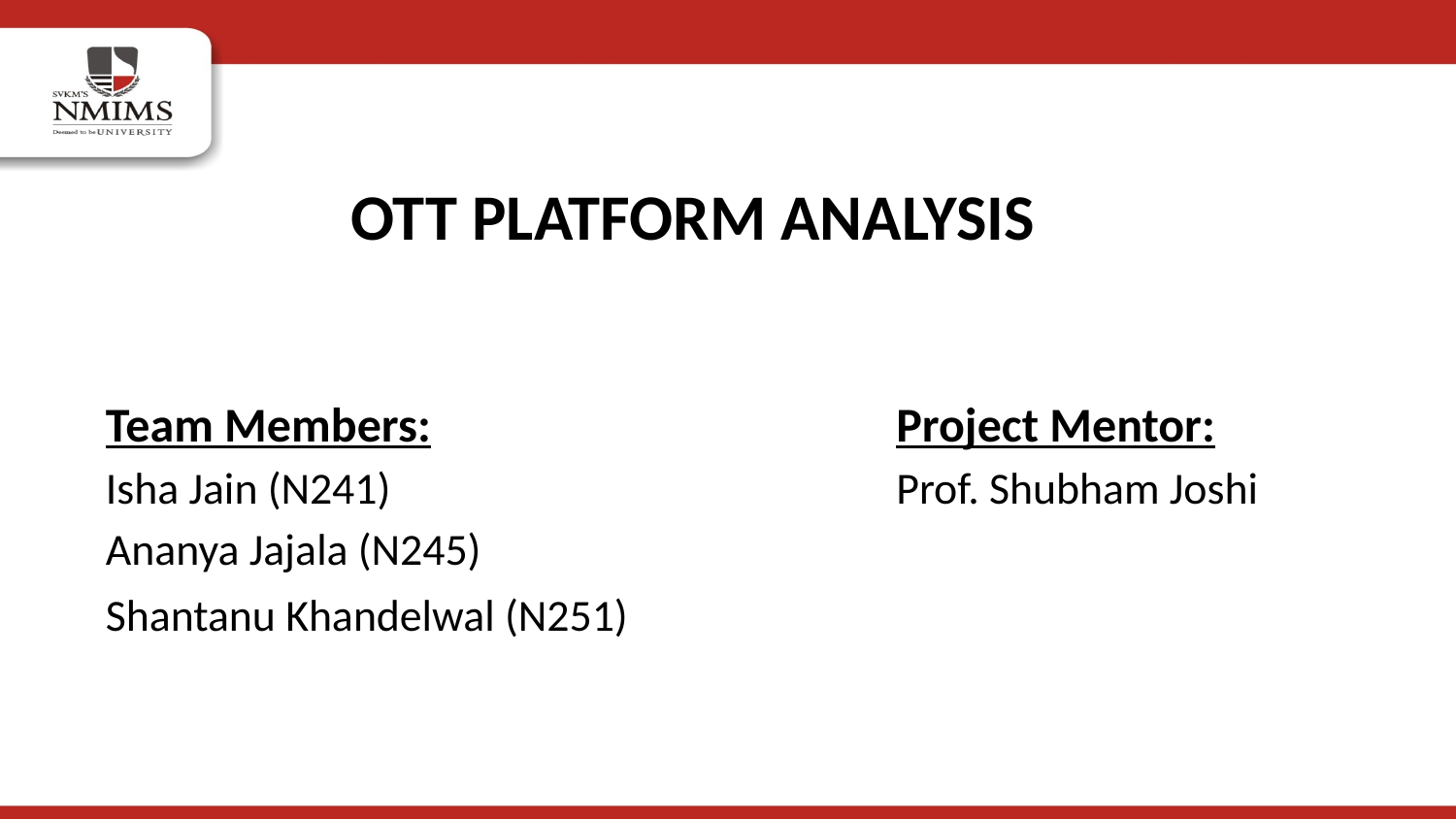

OTT PLATFORM ANALYSIS
Team Members:
Isha Jain (N241)
Ananya Jajala (N245)
Shantanu Khandelwal (N251)
Project Mentor:
Prof. Shubham Joshi